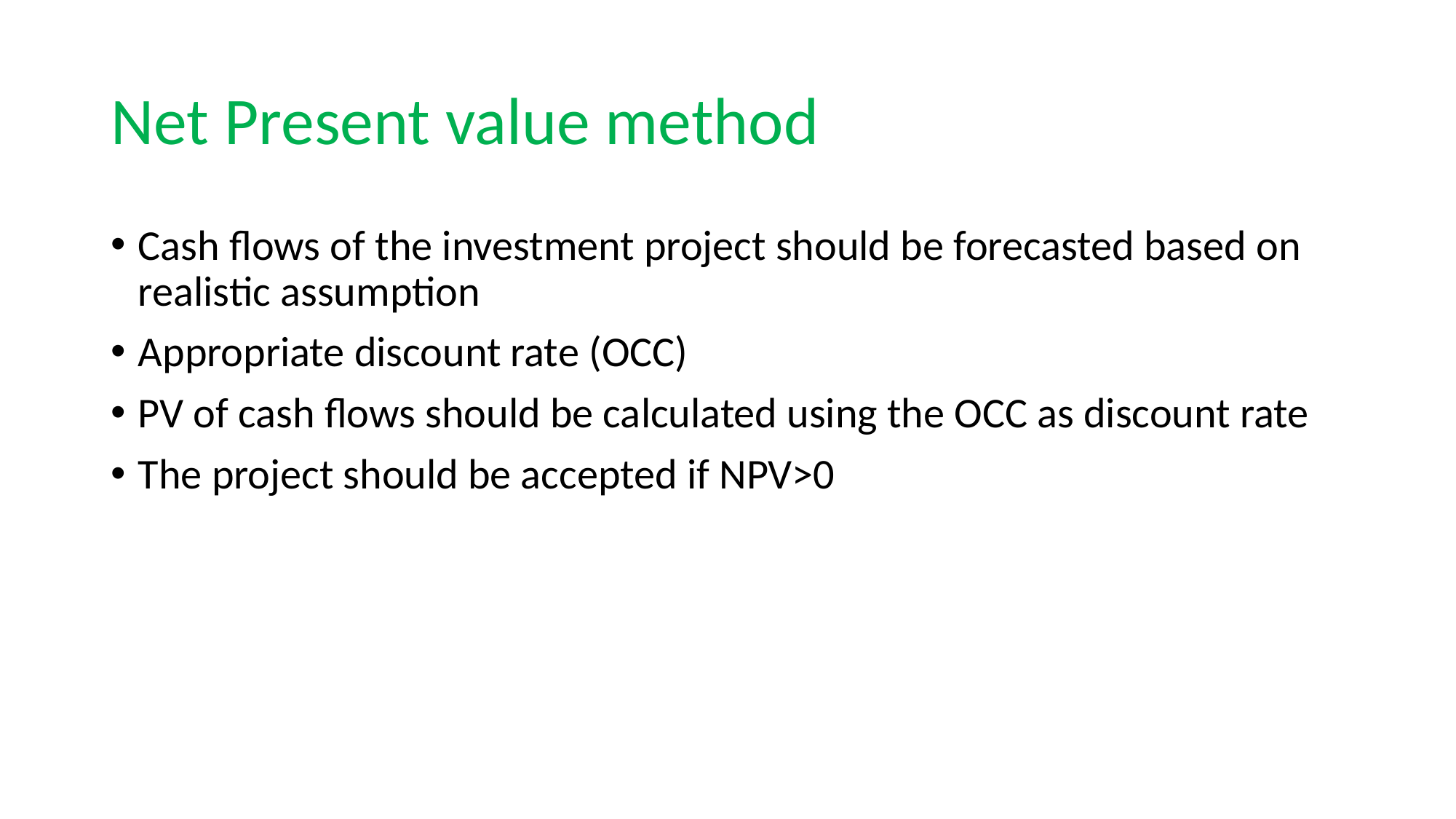

# Net Present value method
Cash flows of the investment project should be forecasted based on realistic assumption
Appropriate discount rate (OCC)
PV of cash flows should be calculated using the OCC as discount rate
The project should be accepted if NPV>0